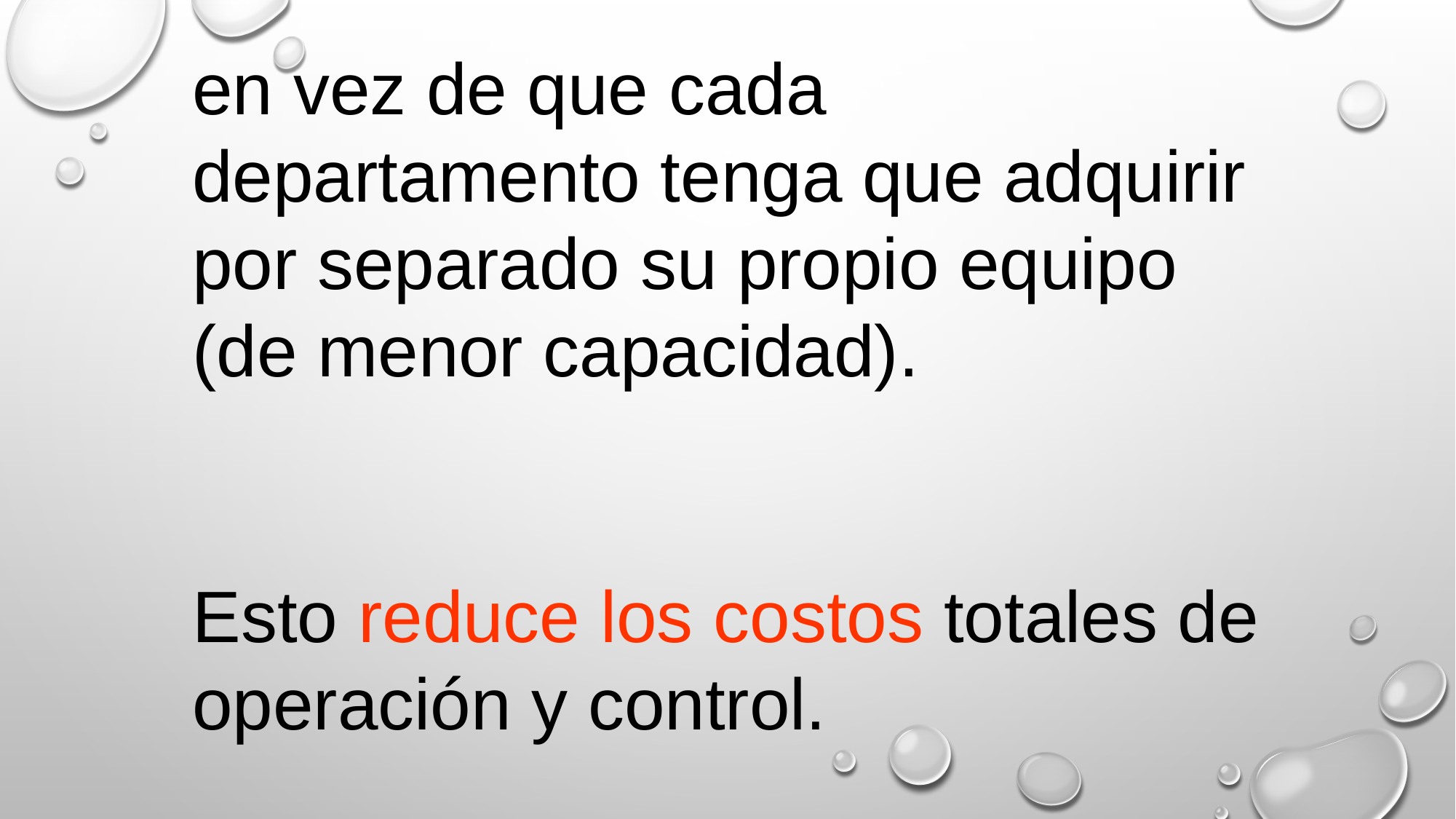

en vez de que cada departamento tenga que adquirir por separado su propio equipo (de menor capacidad).
Esto reduce los costos totales de operación y control.